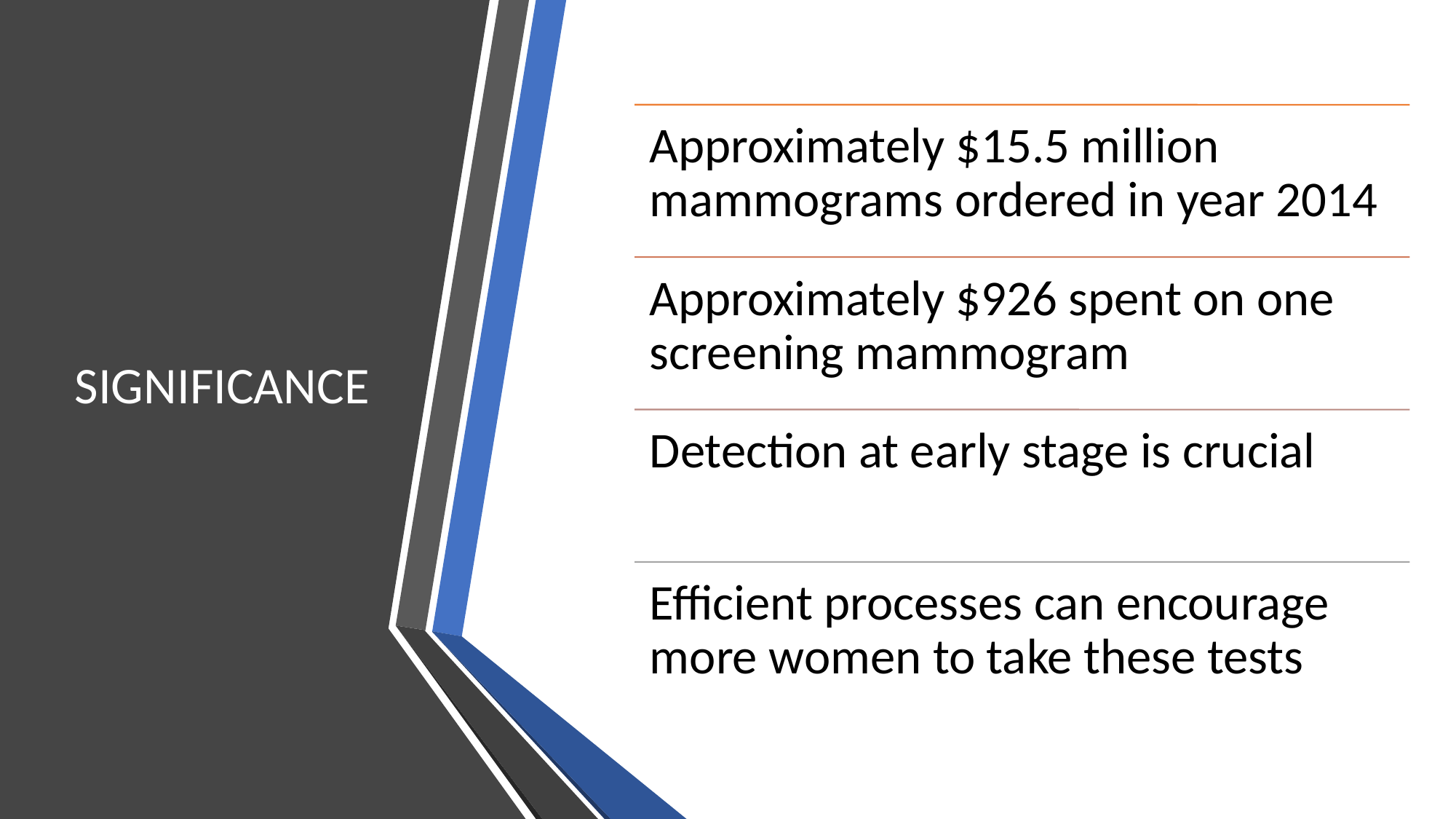

# SIGNIFICANCE
Approximately $15.5 million mammograms ordered in year 2014
Approximately $926 spent on one screening mammogram
Detection at early stage is crucial
Efficient processes can encourage more women to take these tests